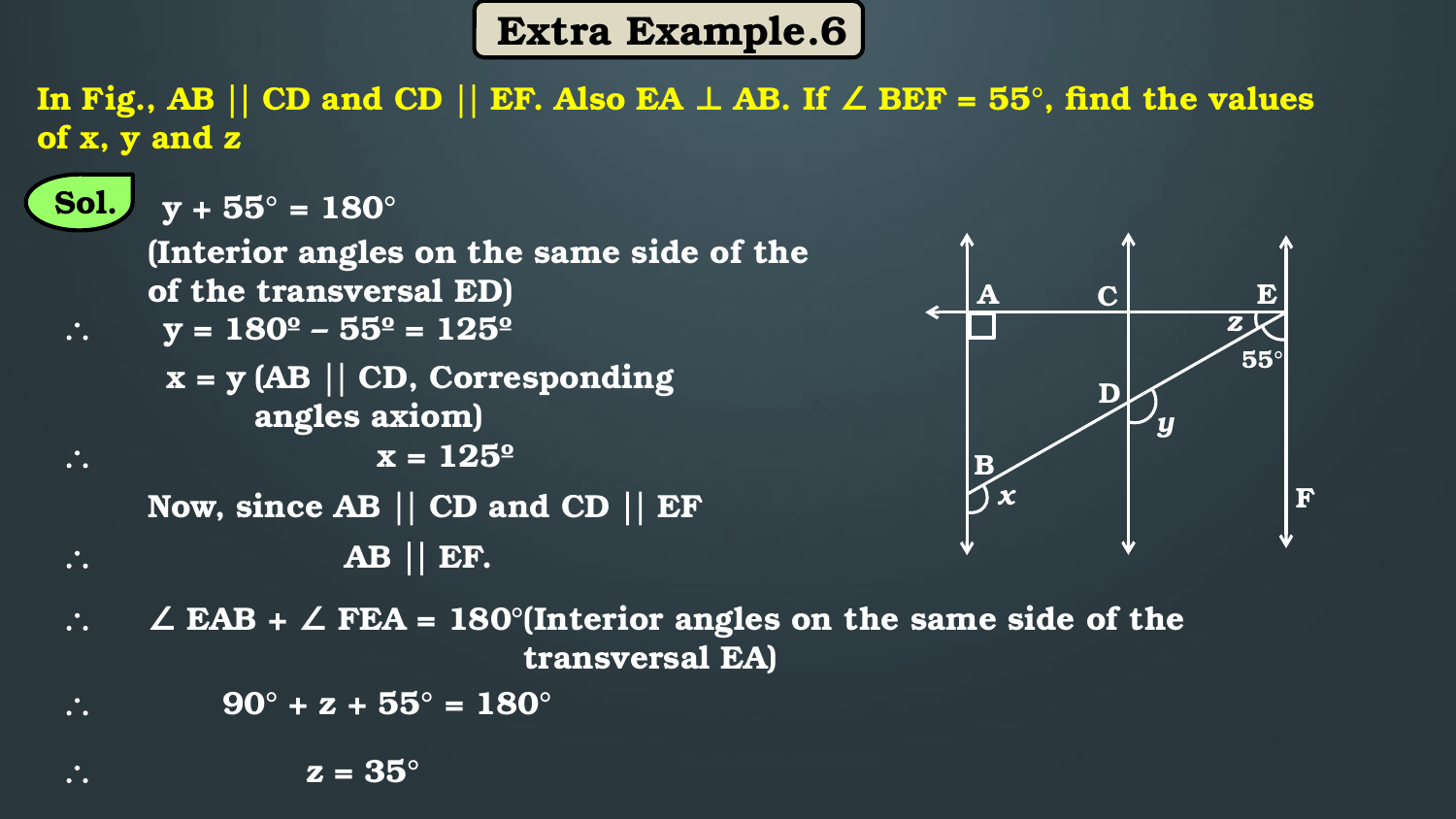

Extra Example.6

In Fig., AB || CD and CD || EF. Also EA ⊥ AB. If ∠ BEF = 55°, find the values of x, y and z

Sol.
y + 55° = 180°
(Interior angles on the same side of the of the transversal ED)
E
A
C

z

55°
D

y
B
x

F
∴
y = 180º – 55º = 125º
x = y
(AB || CD, Corresponding angles axiom)
∴
x = 125º
Now, since AB || CD and CD || EF
∴
  AB || EF.
∴
∠ EAB + ∠ FEA = 180°
(Interior angles on the same side of the transversal EA)
∴
90° + z + 55° = 180°
∴
z = 35°